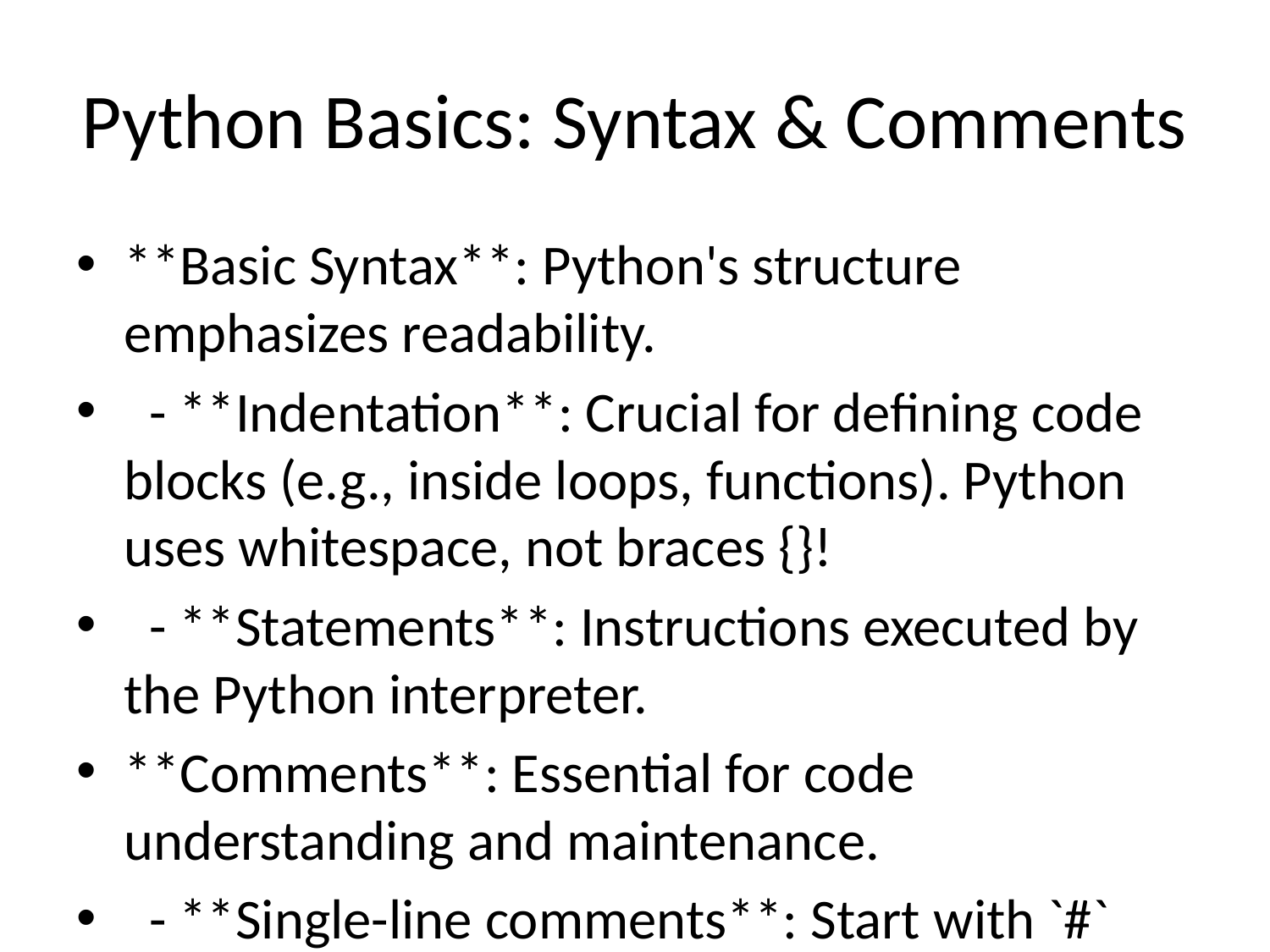

# Python Basics: Syntax & Comments
**Basic Syntax**: Python's structure emphasizes readability.
  - **Indentation**: Crucial for defining code blocks (e.g., inside loops, functions). Python uses whitespace, not braces {}!
  - **Statements**: Instructions executed by the Python interpreter.
**Comments**: Essential for code understanding and maintenance.
  - **Single-line comments**: Start with `#` (e.g., `# This is a comment`).
  - **Multi-line comments (Docstrings)**: Enclosed in triple quotes (`'''...'''` or `"""..."""`), often used for function/module documentation.
**Real-life Application**: Good comments make code easier to collaborate on and debug, like leaving notes in a recipe.